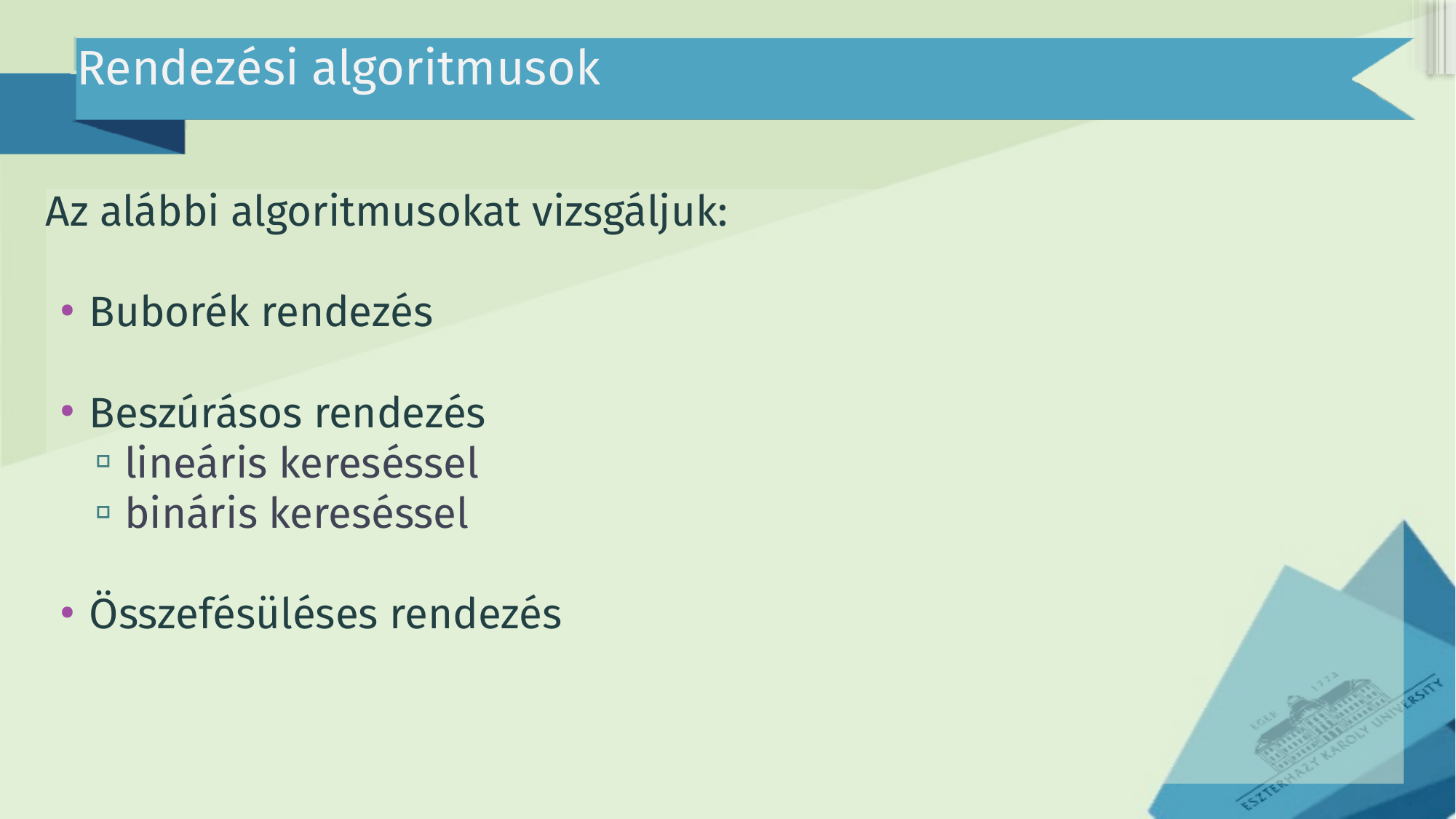

# Rendezési algoritmusok
Az alábbi algoritmusokat vizsgáljuk:

Buborék rendezés

Beszúrásos rendezés
lineáris kereséssel
bináris kereséssel

Összefésüléses rendezés